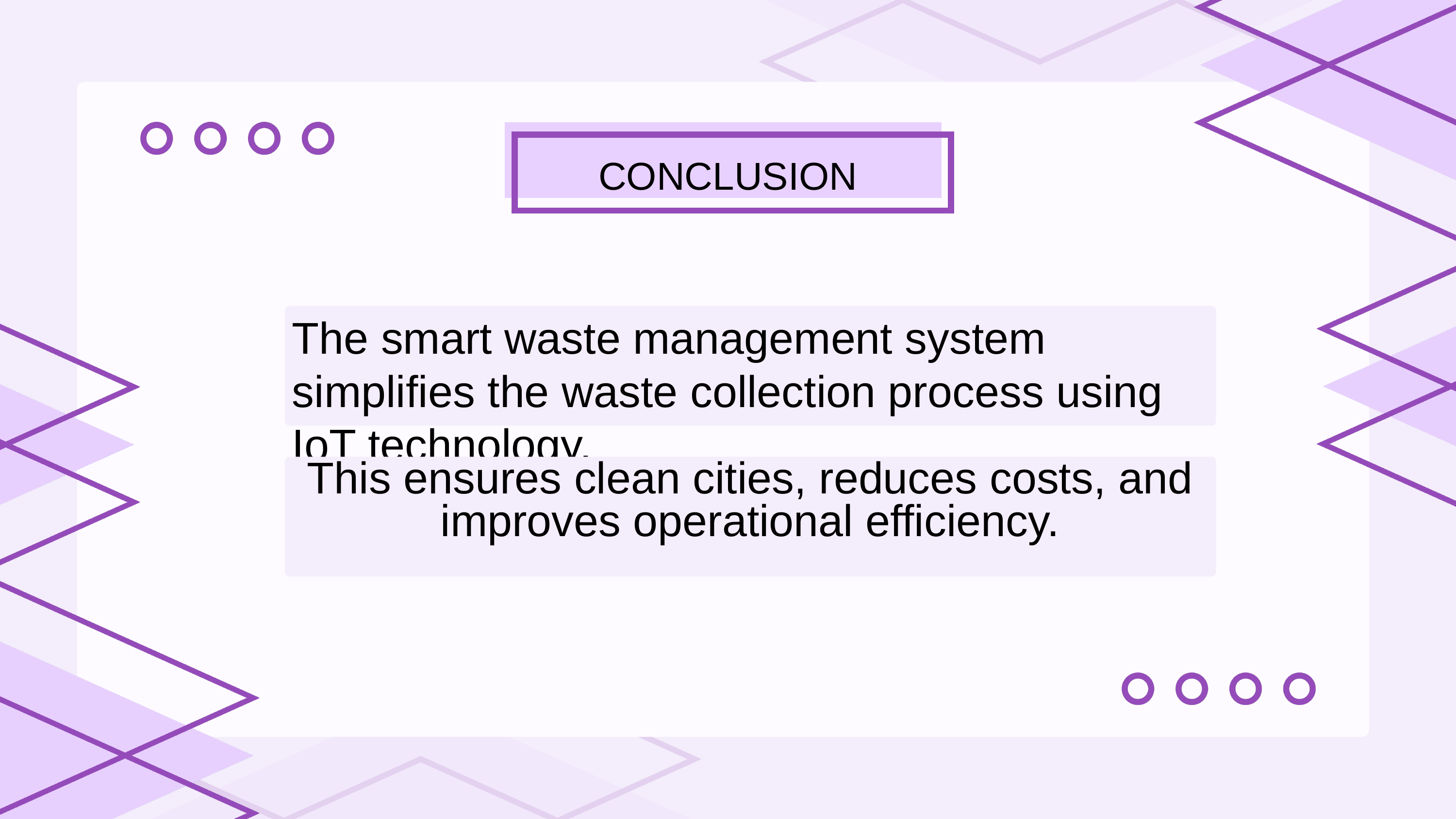

CONCLUSION

The smart waste management system simplifies the waste collection process using IoT technology.

This ensures clean cities, reduces costs, and improves operational efficiency.